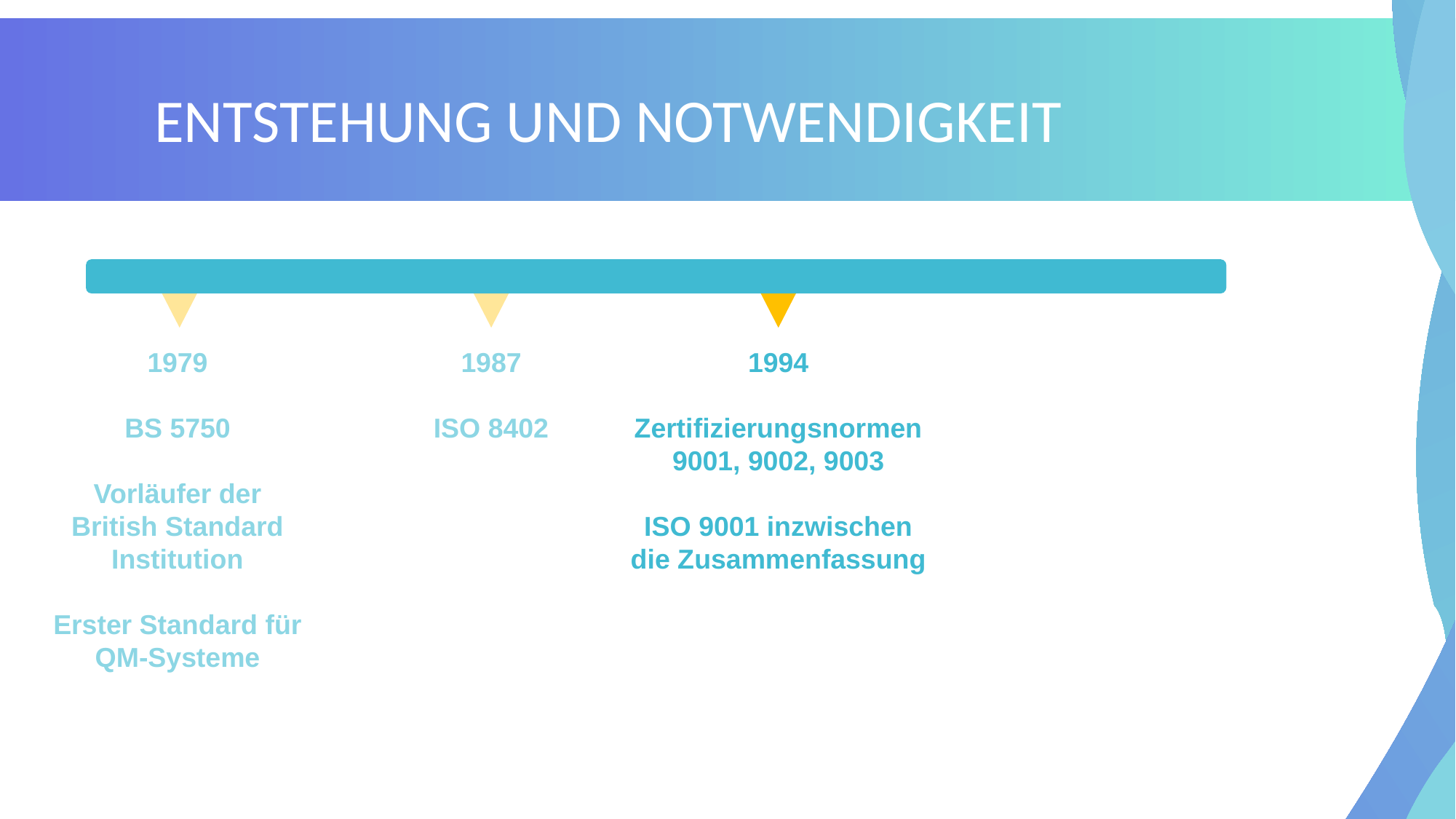

#
Entstehung und notwendigkeit

1979

BS 5750

Vorläufer der British Standard Institution

Erster Standard für QM-Systeme

1987

ISO 8402
1994

Zertifizierungsnormen 9001, 9002, 9003

ISO 9001 inzwischen die Zusammenfassung